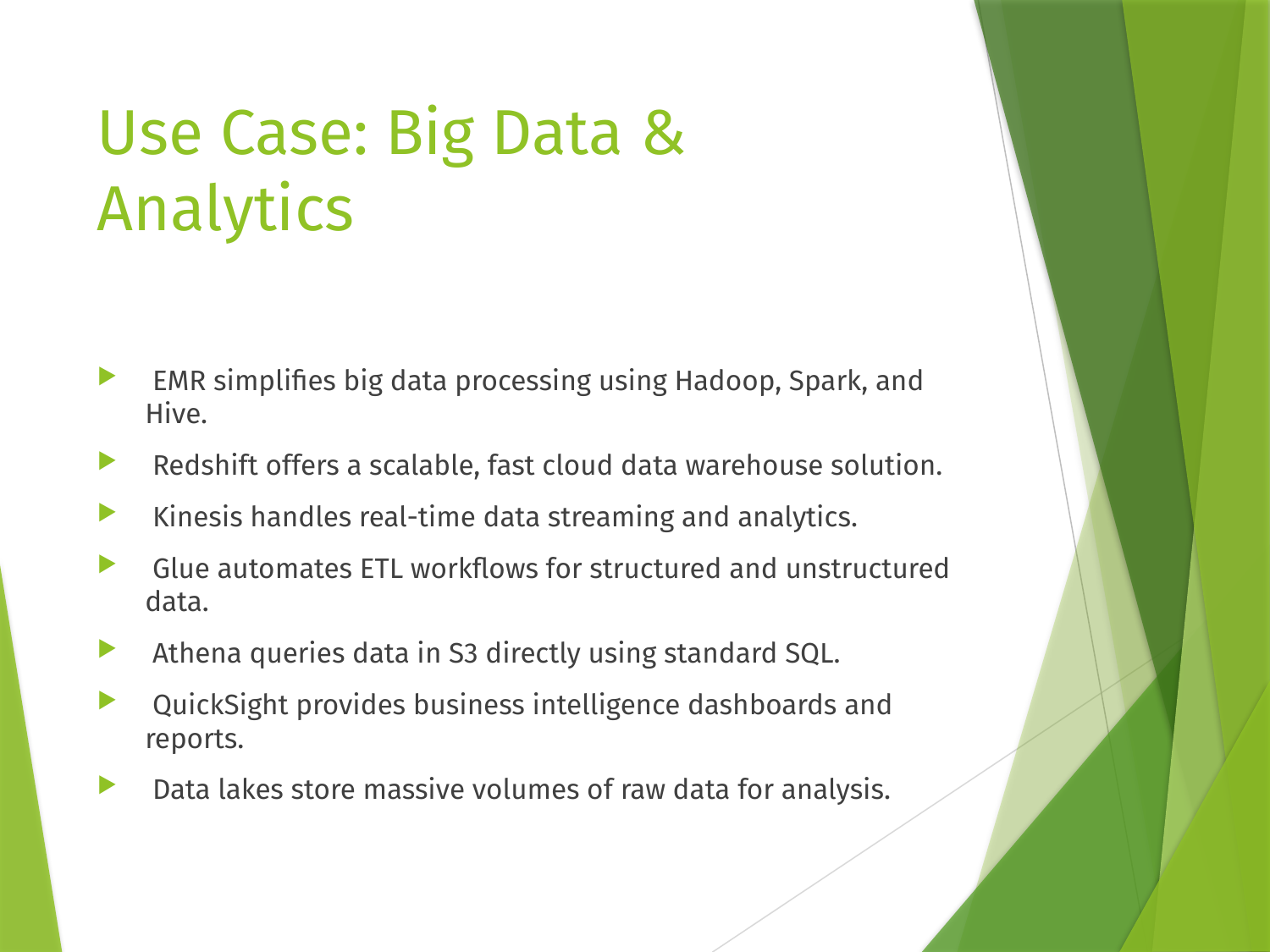

# Use Case: Big Data & Analytics

 EMR simplifies big data processing using Hadoop, Spark, and Hive.
 Redshift offers a scalable, fast cloud data warehouse solution.
 Kinesis handles real-time data streaming and analytics.
 Glue automates ETL workflows for structured and unstructured data.
 Athena queries data in S3 directly using standard SQL.
 QuickSight provides business intelligence dashboards and reports.
 Data lakes store massive volumes of raw data for analysis.